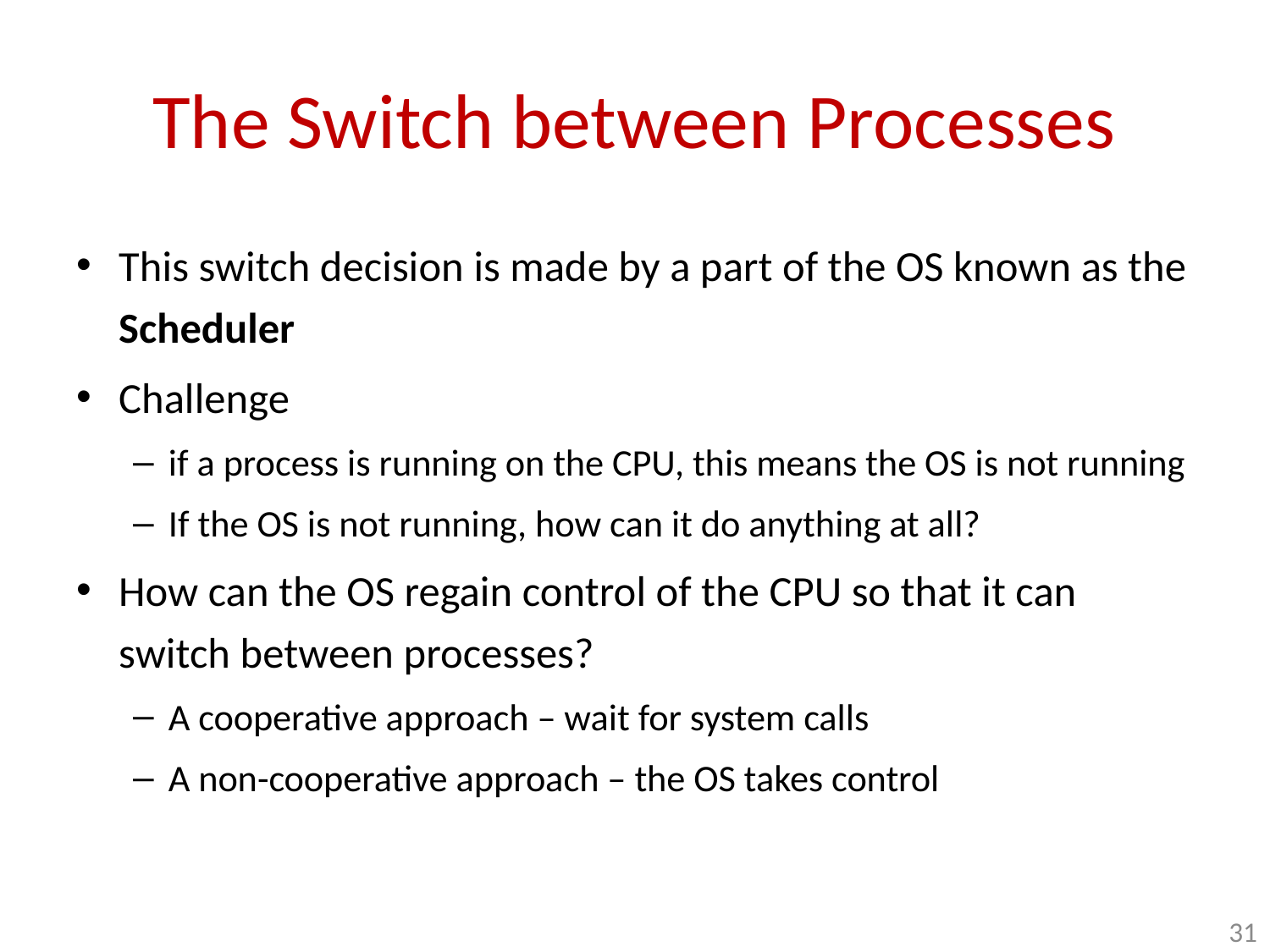

# The Switch between Processes
This switch decision is made by a part of the OS known as the Scheduler
Challenge
if a process is running on the CPU, this means the OS is not running
If the OS is not running, how can it do anything at all?
How can the OS regain control of the CPU so that it can switch between processes?
A cooperative approach – wait for system calls
A non-cooperative approach – the OS takes control